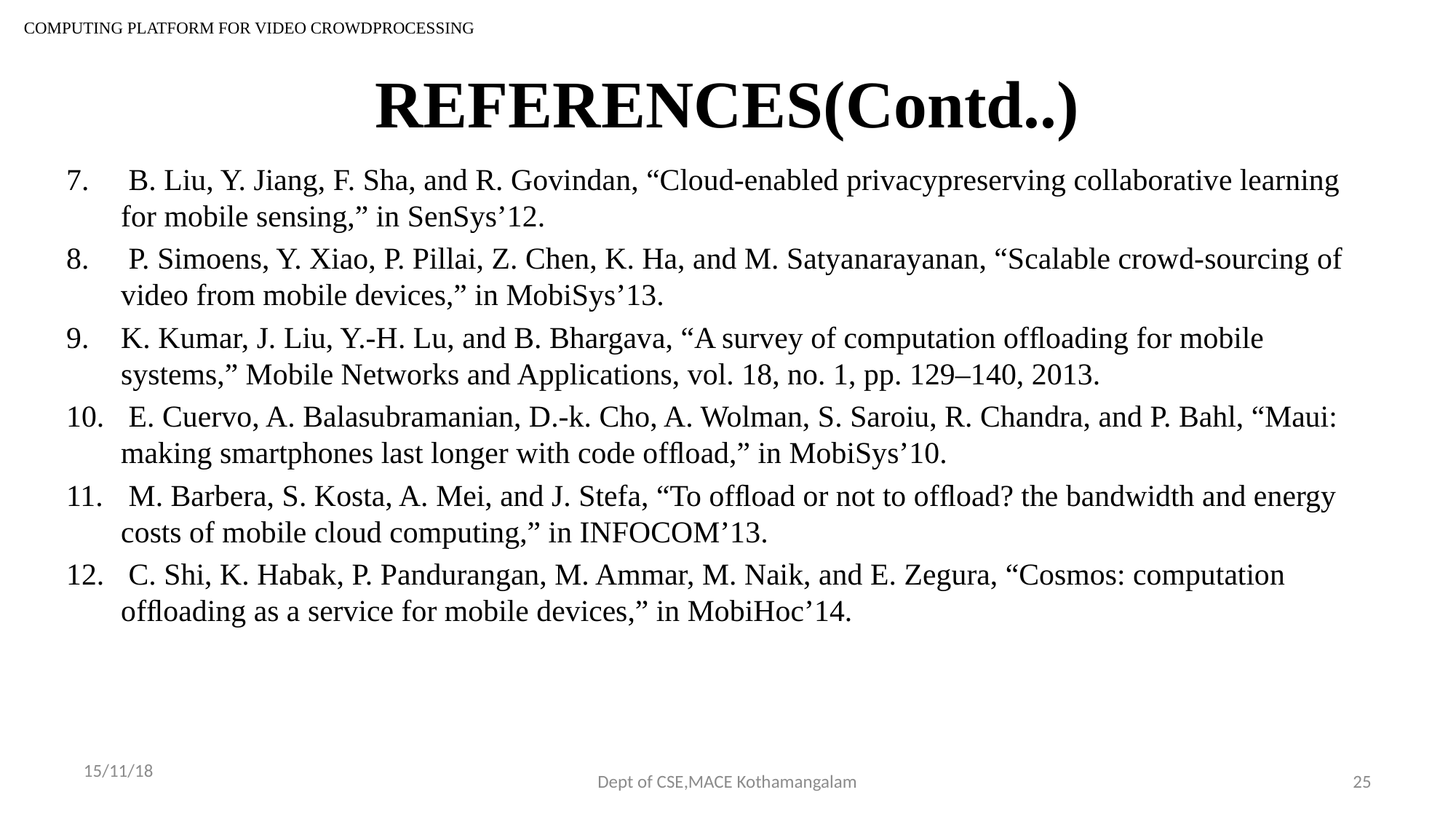

COMPUTING PLATFORM FOR VIDEO CROWDPROCESSING

# REFERENCES(Contd..)
 B. Liu, Y. Jiang, F. Sha, and R. Govindan, “Cloud-enabled privacypreserving collaborative learning for mobile sensing,” in SenSys’12.
 P. Simoens, Y. Xiao, P. Pillai, Z. Chen, K. Ha, and M. Satyanarayanan, “Scalable crowd-sourcing of video from mobile devices,” in MobiSys’13.
K. Kumar, J. Liu, Y.-H. Lu, and B. Bhargava, “A survey of computation ofﬂoading for mobile systems,” Mobile Networks and Applications, vol. 18, no. 1, pp. 129–140, 2013.
 E. Cuervo, A. Balasubramanian, D.-k. Cho, A. Wolman, S. Saroiu, R. Chandra, and P. Bahl, “Maui: making smartphones last longer with code ofﬂoad,” in MobiSys’10.
 M. Barbera, S. Kosta, A. Mei, and J. Stefa, “To ofﬂoad or not to ofﬂoad? the bandwidth and energy costs of mobile cloud computing,” in INFOCOM’13.
 C. Shi, K. Habak, P. Pandurangan, M. Ammar, M. Naik, and E. Zegura, “Cosmos: computation ofﬂoading as a service for mobile devices,” in MobiHoc’14.

15/11/18

Dept of CSE,MACE Kothamangalam
25